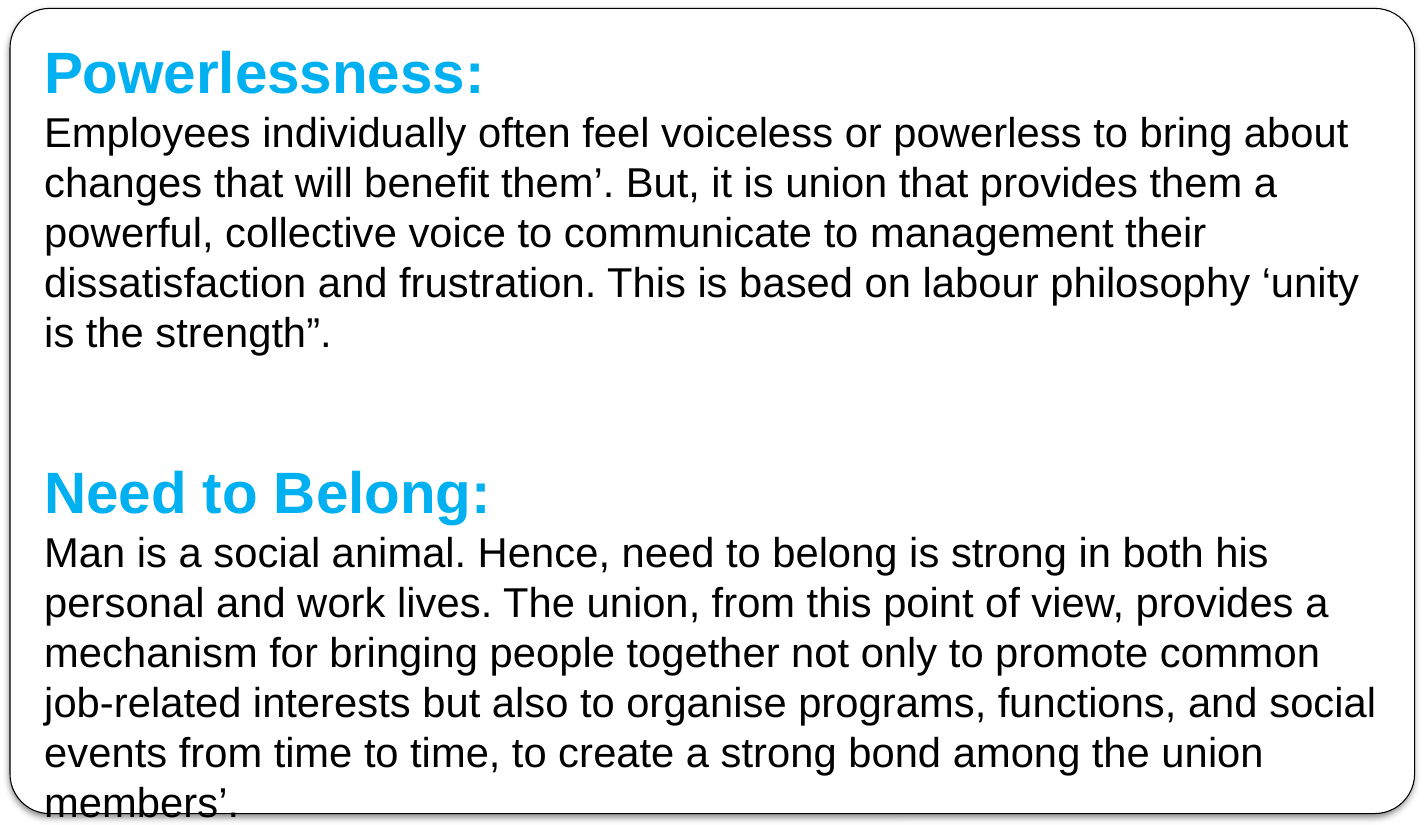

Powerlessness:
Employees individually often feel voiceless or powerless to bring about changes that will benefit them’. But, it is union that provides them a powerful, collective voice to communicate to management their dissatisfaction and frustration. This is based on labour philosophy ‘unity is the strength”.

Need to Belong:
Man is a social animal. Hence, need to belong is strong in both his personal and work lives. The union, from this point of view, provides a mechanism for bringing people together not only to promote common job-related interests but also to organise programs, functions, and social events from time to time, to create a strong bond among the union members’.